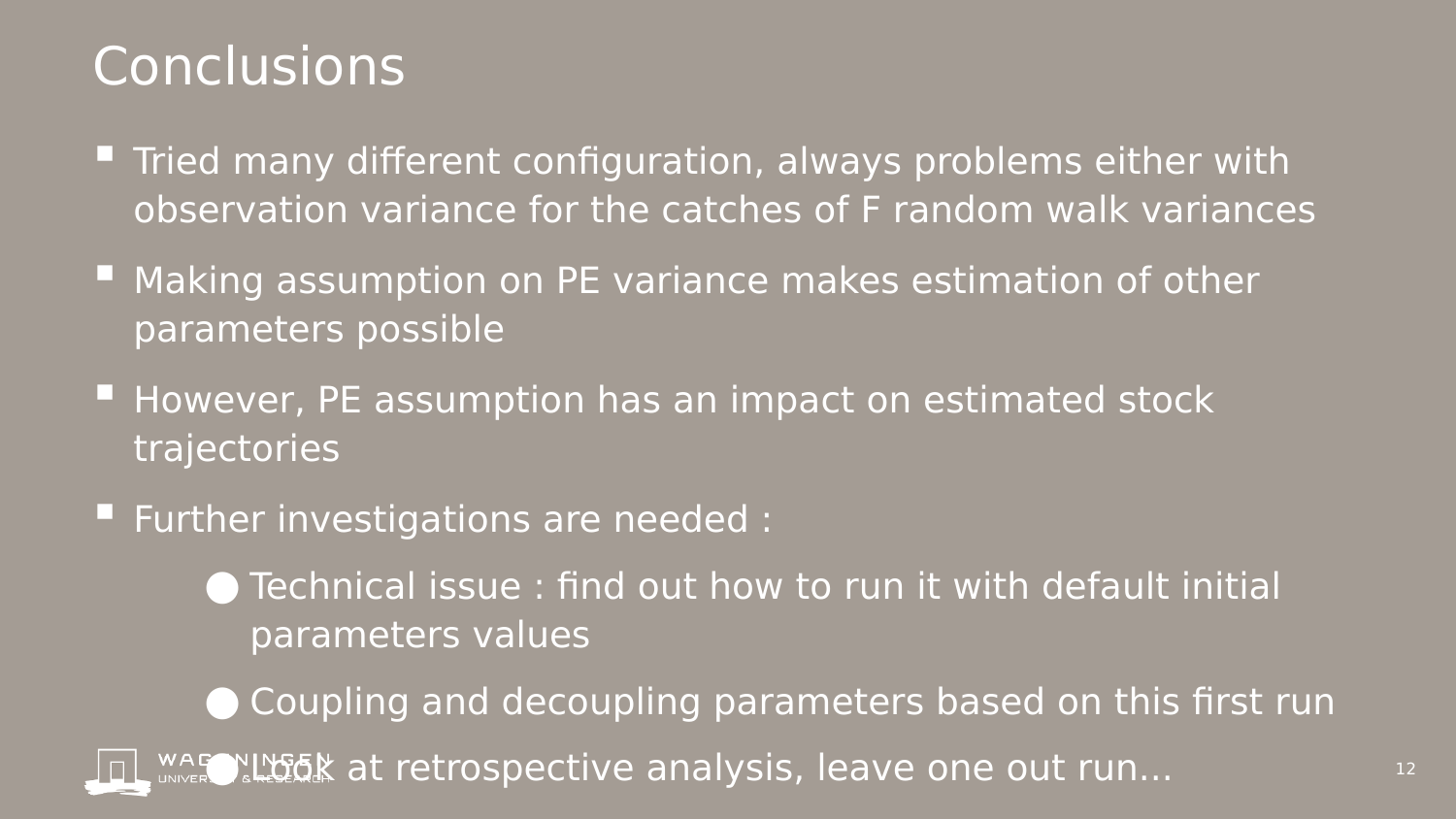

# Conclusions
Tried many different configuration, always problems either with observation variance for the catches of F random walk variances
Making assumption on PE variance makes estimation of other parameters possible
However, PE assumption has an impact on estimated stock trajectories
Further investigations are needed :
Technical issue : find out how to run it with default initial parameters values
Coupling and decoupling parameters based on this first run
Look at retrospective analysis, leave one out run...
12